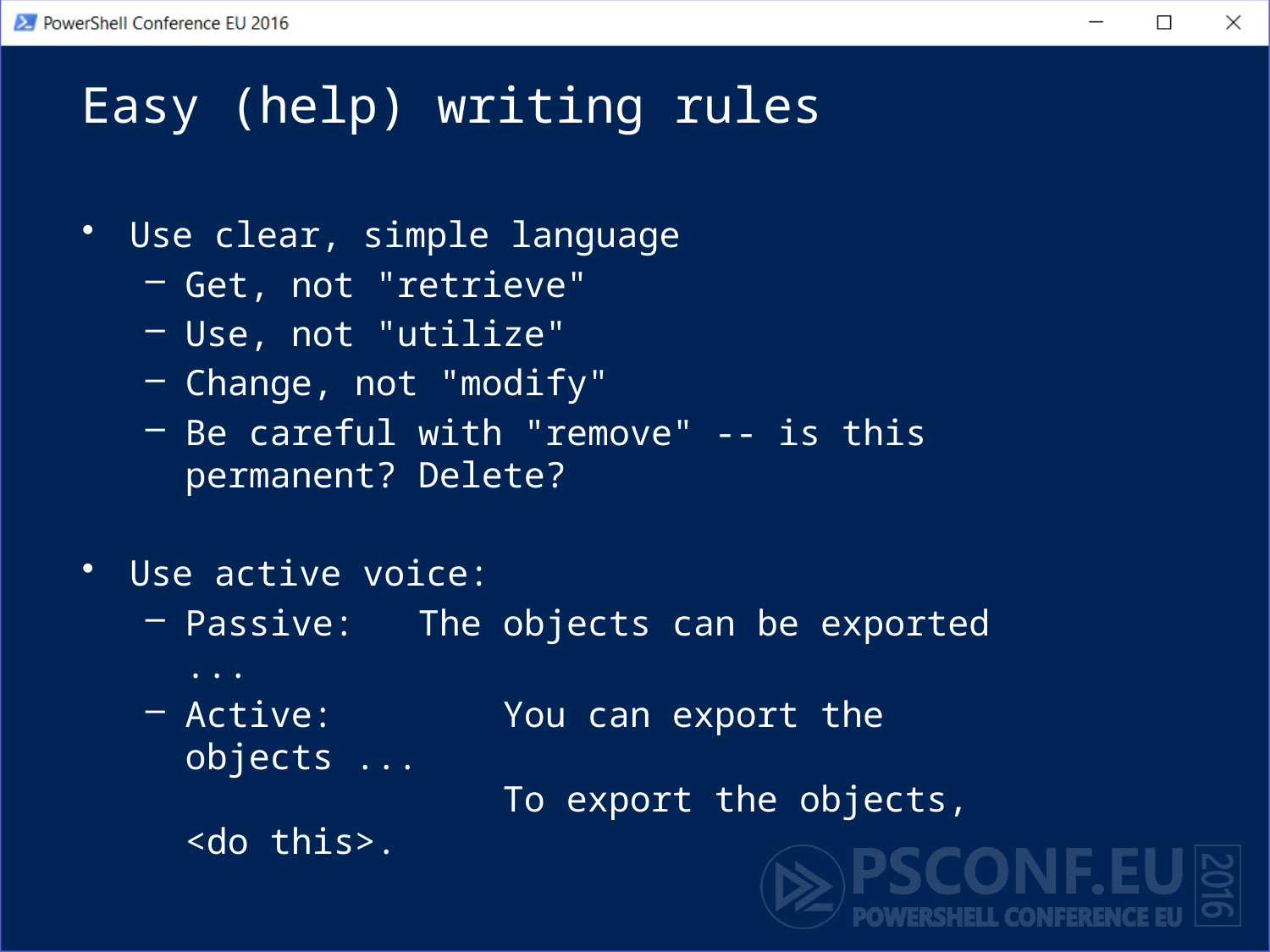

# Easy (help) writing rules
Use clear, simple language
Get, not "retrieve"
Use, not "utilize"
Change, not "modify"
Be careful with "remove" -- is this permanent? Delete?

Use active voice:
Passive:   The objects can be exported ...
Active:	   You can export the objects ...
		   To export the objects, <do this>.